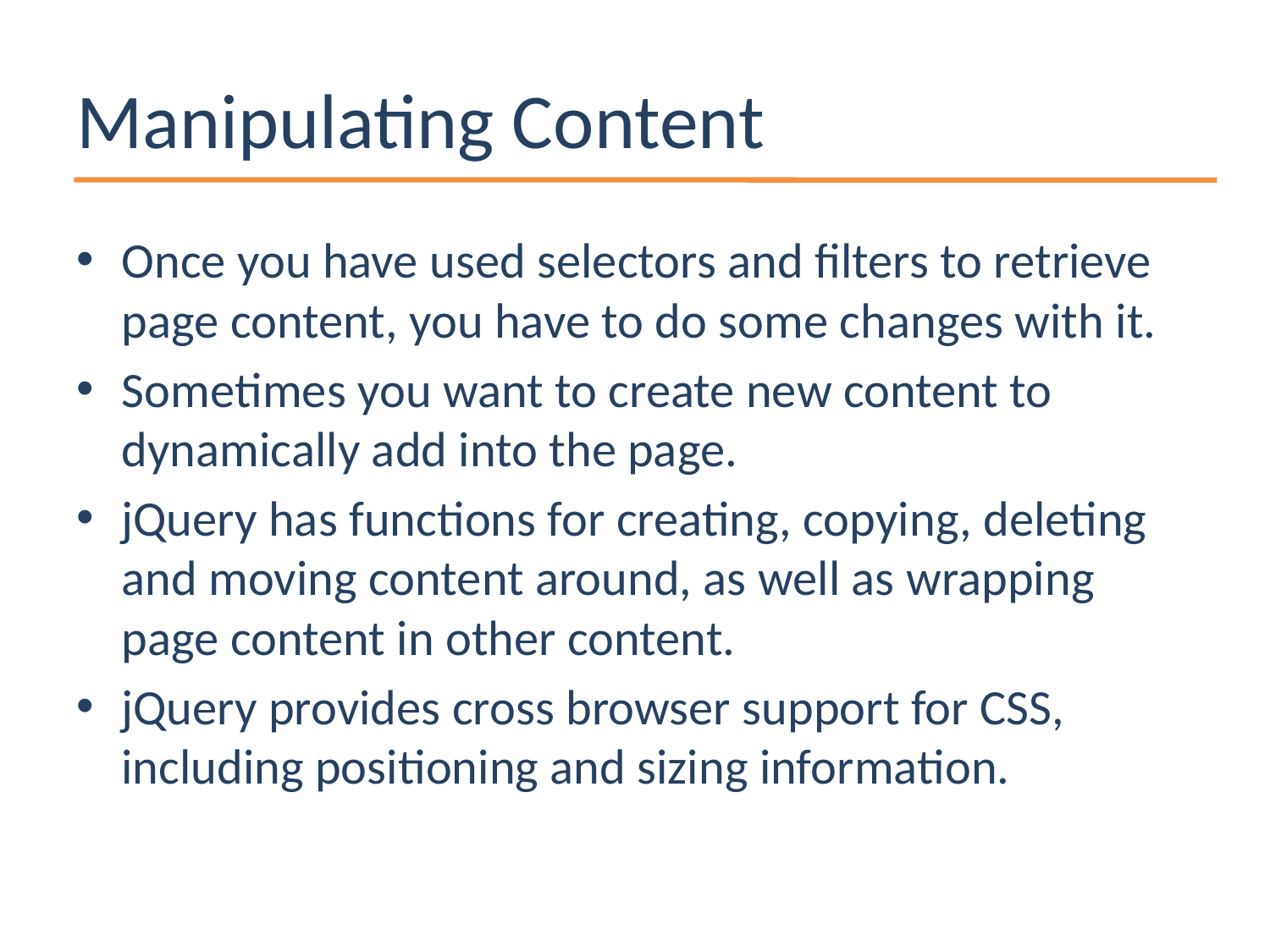

# Manipulating Content
Once you have used selectors and filters to retrieve page content, you have to do some changes with it.
Sometimes you want to create new content to dynamically add into the page.
jQuery has functions for creating, copying, deleting and moving content around, as well as wrapping page content in other content.
jQuery provides cross browser support for CSS, including positioning and sizing information.